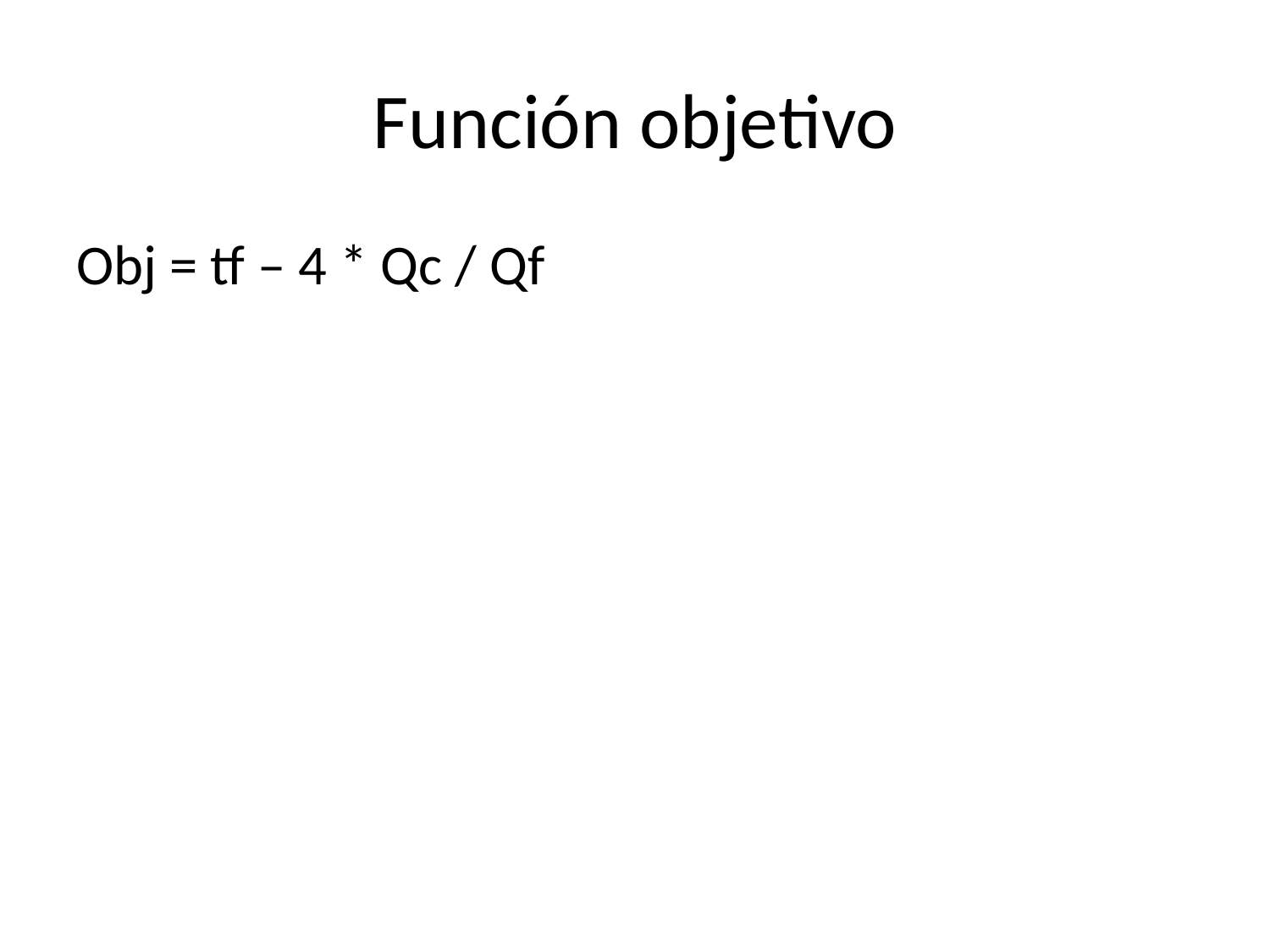

# Función objetivo
Obj = tf – 4 * Qc / Qf